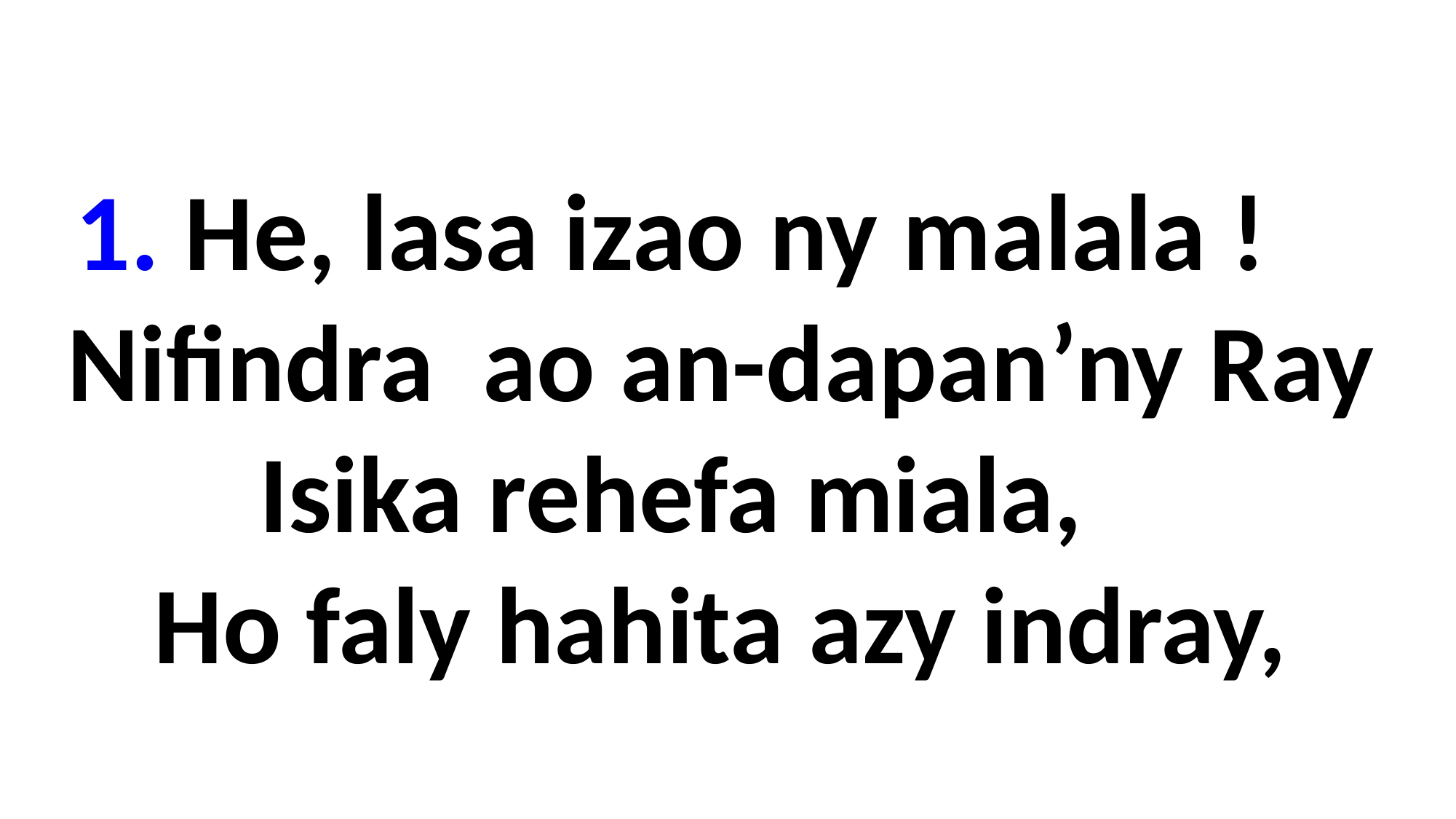

1. He, lasa izao ny malala !
    Nifindra  ao an-dapan’ny Ray Isika rehefa miala,
    Ho faly hahita azy indray,